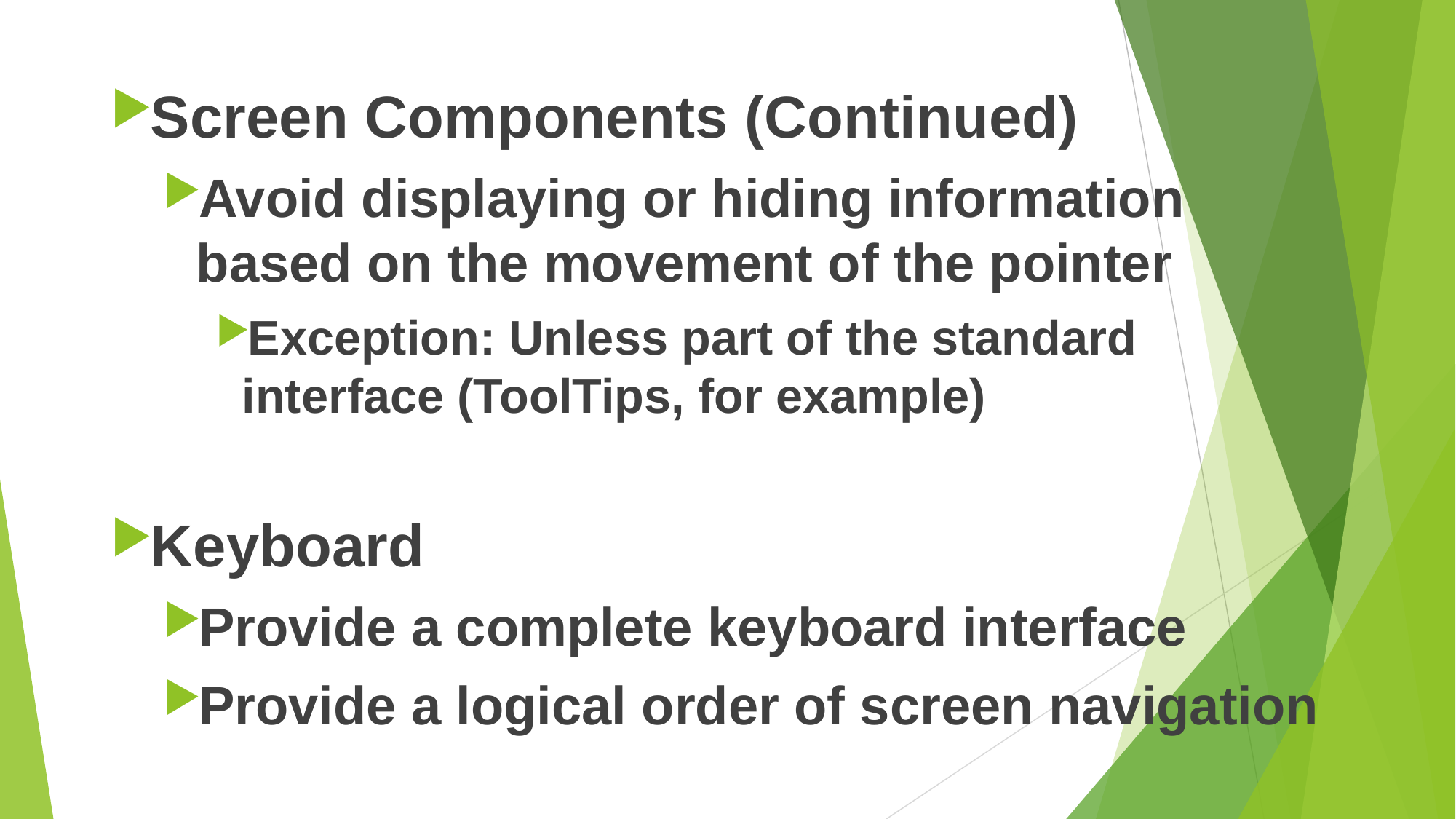

#
Screen Components (Continued)
Avoid displaying or hiding information based on the movement of the pointer
Exception: Unless part of the standard interface (ToolTips, for example)‏

Keyboard
Provide a complete keyboard interface
Provide a logical order of screen navigation